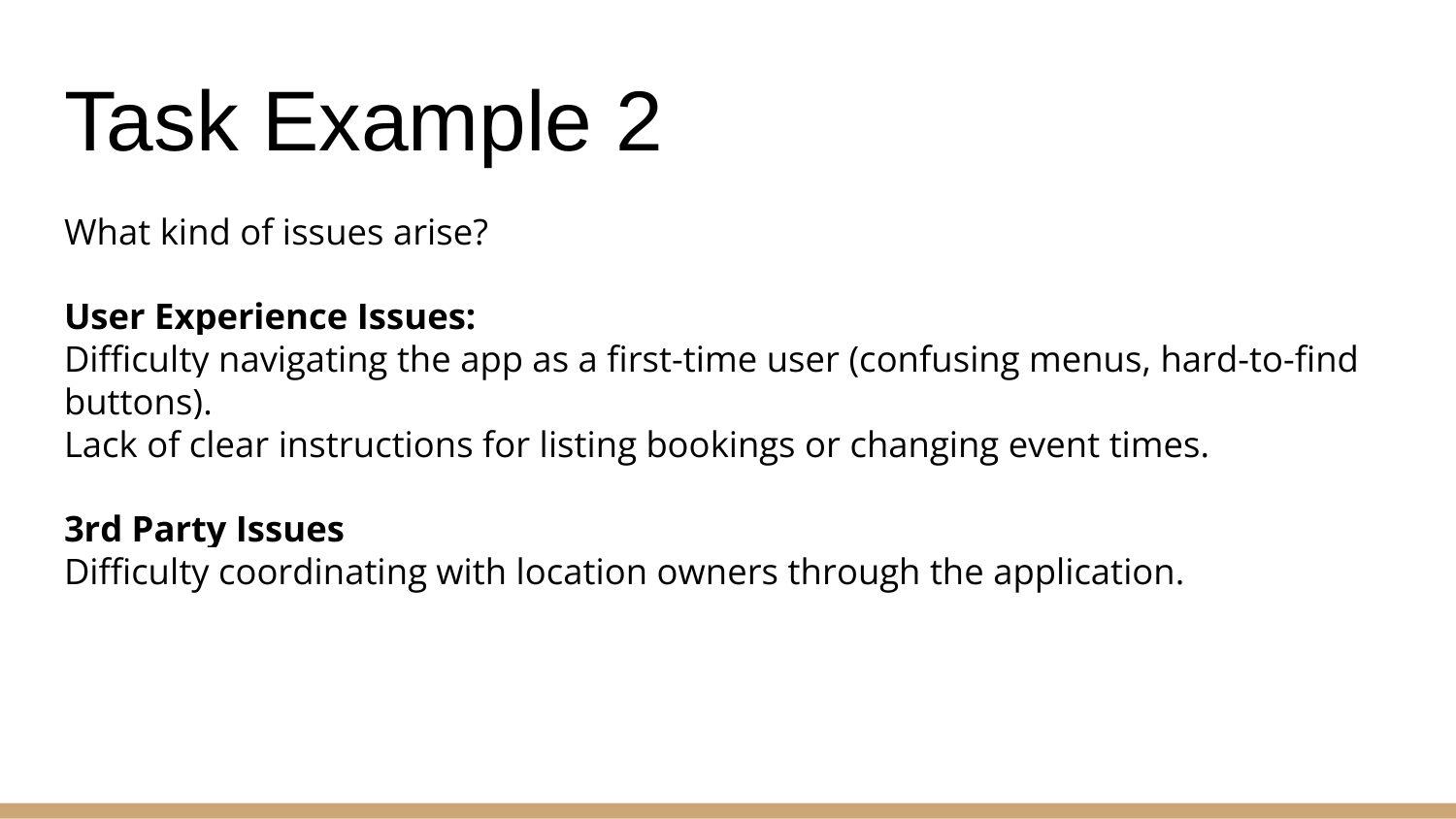

# Task Example 2
What kind of issues arise?

User Experience Issues:
Difficulty navigating the app as a first-time user (confusing menus, hard-to-find buttons).
Lack of clear instructions for listing bookings or changing event times.

3rd Party Issues
Difficulty coordinating with location owners through the application.